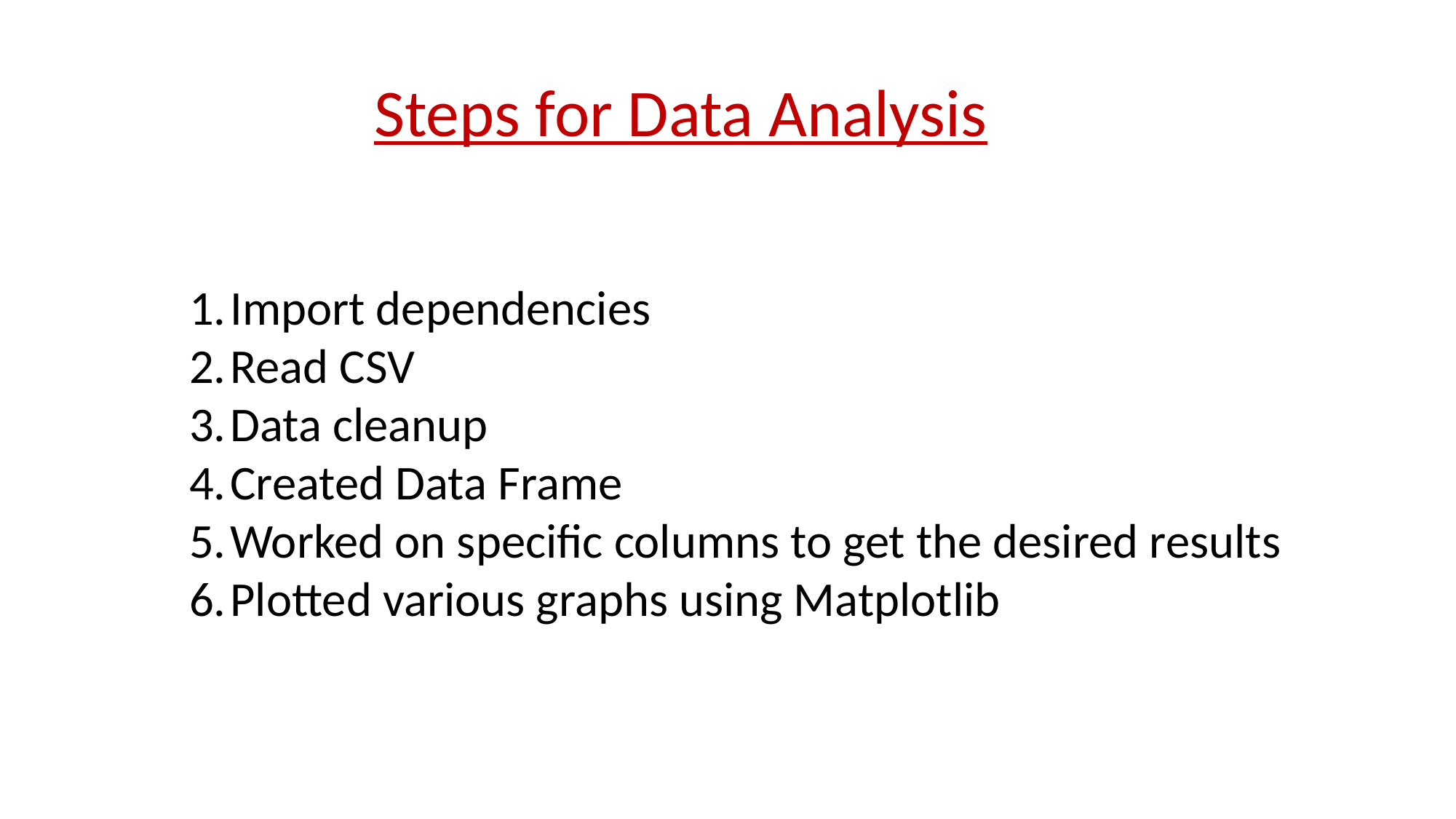

Steps for Data Analysis
Import dependencies
Read CSV
Data cleanup
Created Data Frame
Worked on specific columns to get the desired results
Plotted various graphs using Matplotlib